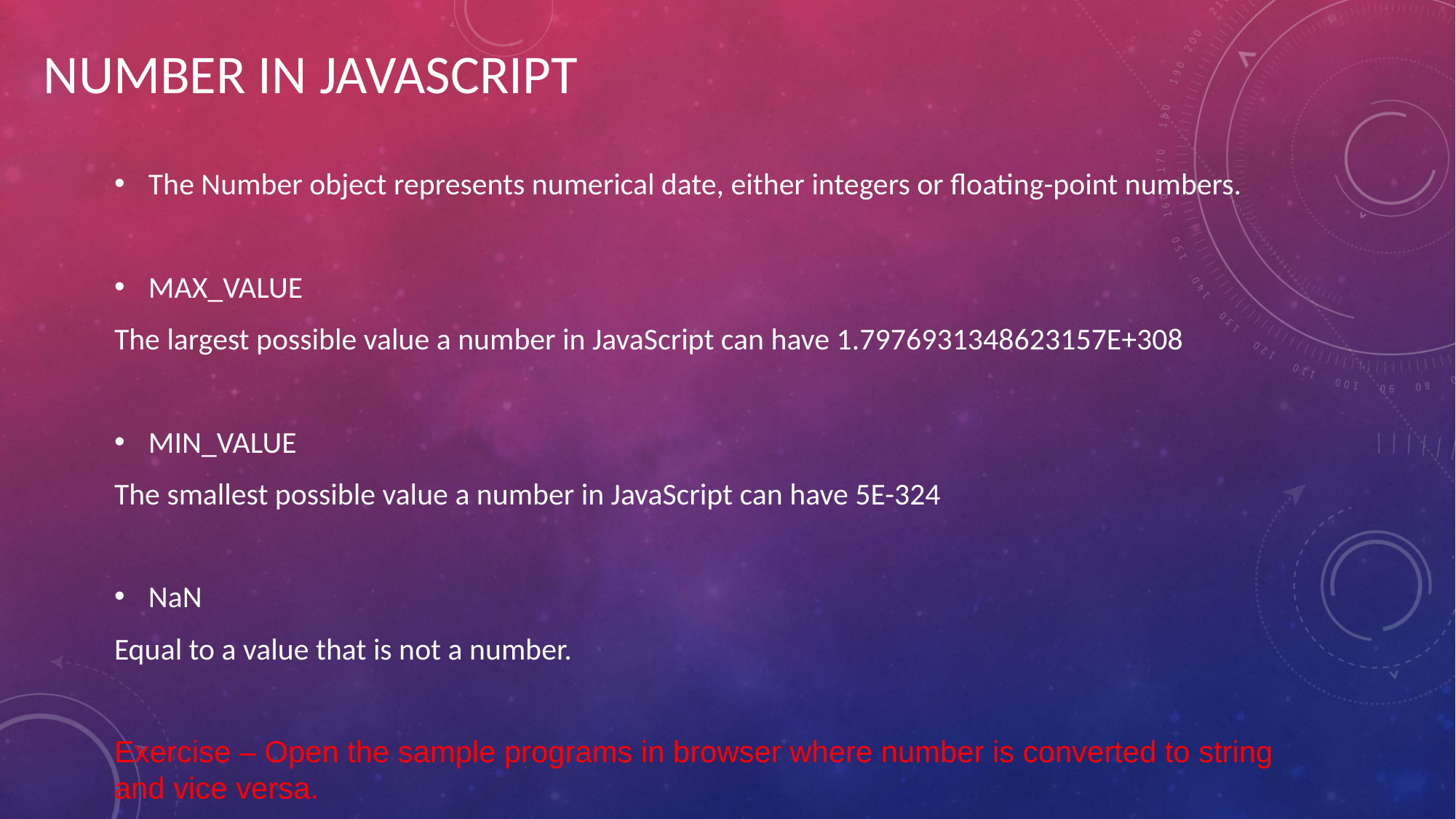

# Number in JavaScript
The Number object represents numerical date, either integers or floating-point numbers.

MAX_VALUE
The largest possible value a number in JavaScript can have 1.7976931348623157E+308

MIN_VALUE
The smallest possible value a number in JavaScript can have 5E-324

NaN
Equal to a value that is not a number.

Exercise – Open the sample programs in browser where number is converted to string and vice versa.